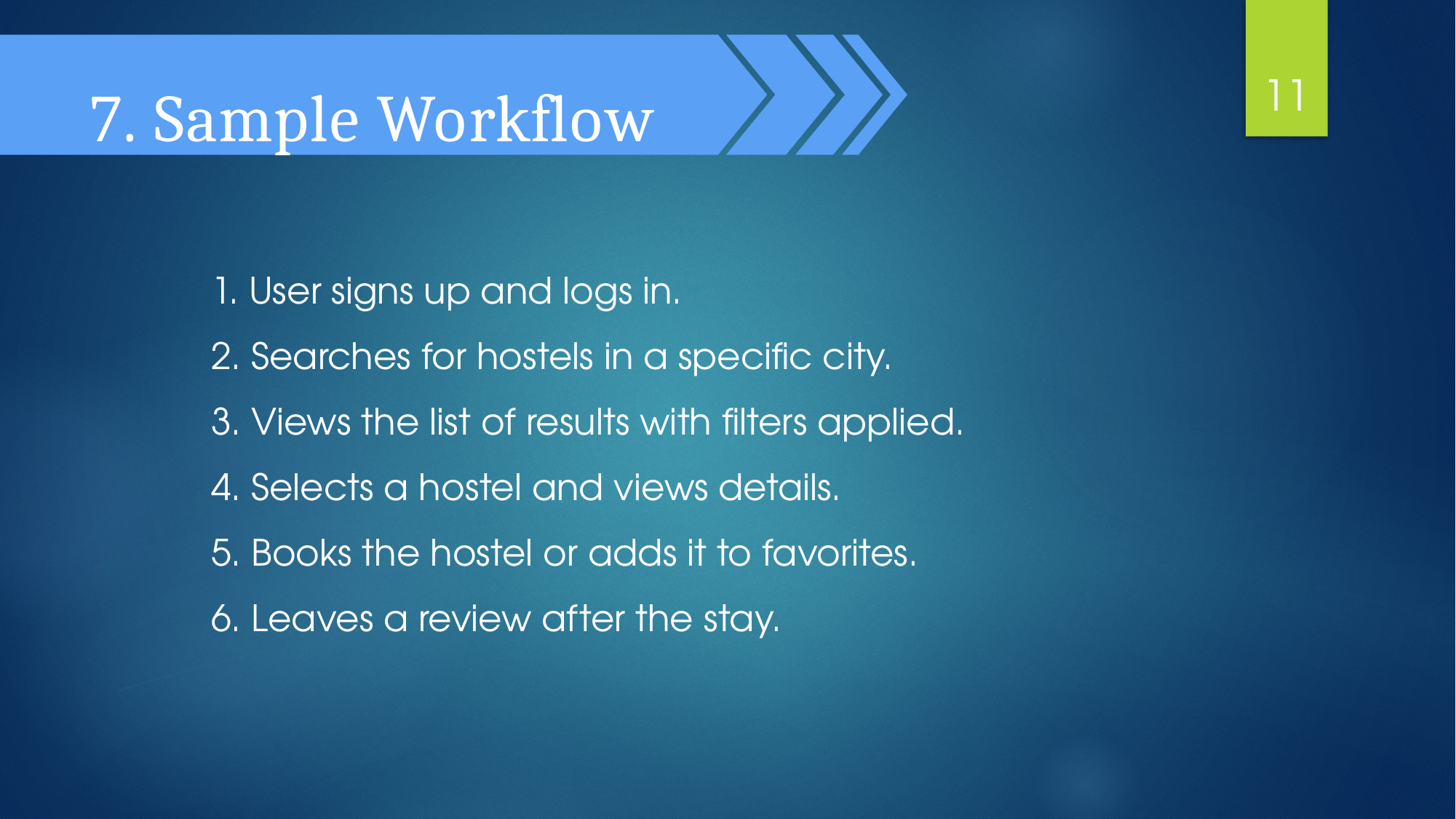

7. Sample Workflow

11
 User signs up and logs in.
 Searches for hostels in a specific city.
 Views the list of results with filters applied.
 Selects a hostel and views details.
 Books the hostel or adds it to favorites.
 Leaves a review after the stay.